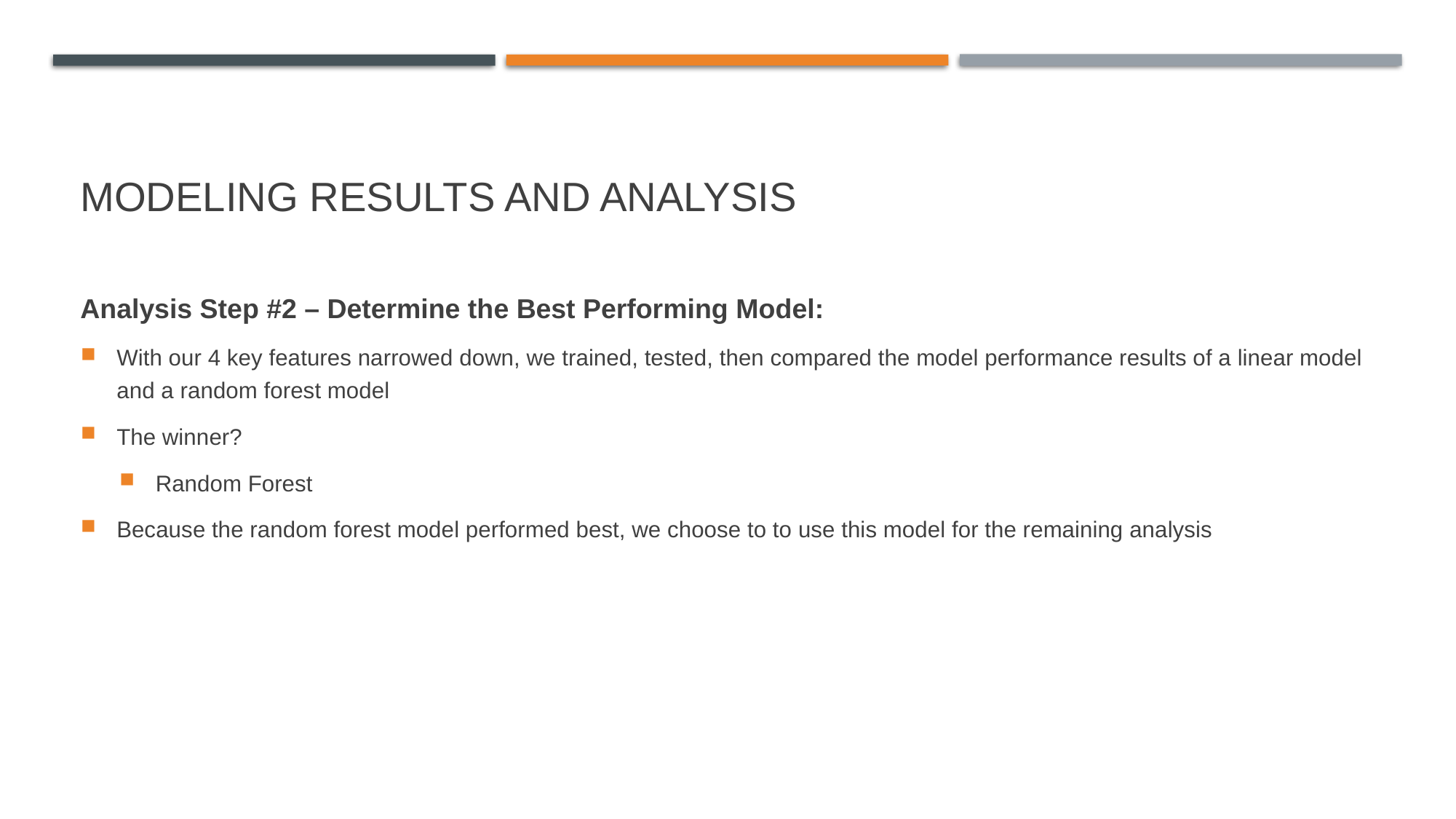

# Modeling results and analysis
Analysis Step #2 – Determine the Best Performing Model:
With our 4 key features narrowed down, we trained, tested, then compared the model performance results of a linear model and a random forest model
The winner?
Random Forest
Because the random forest model performed best, we choose to to use this model for the remaining analysis